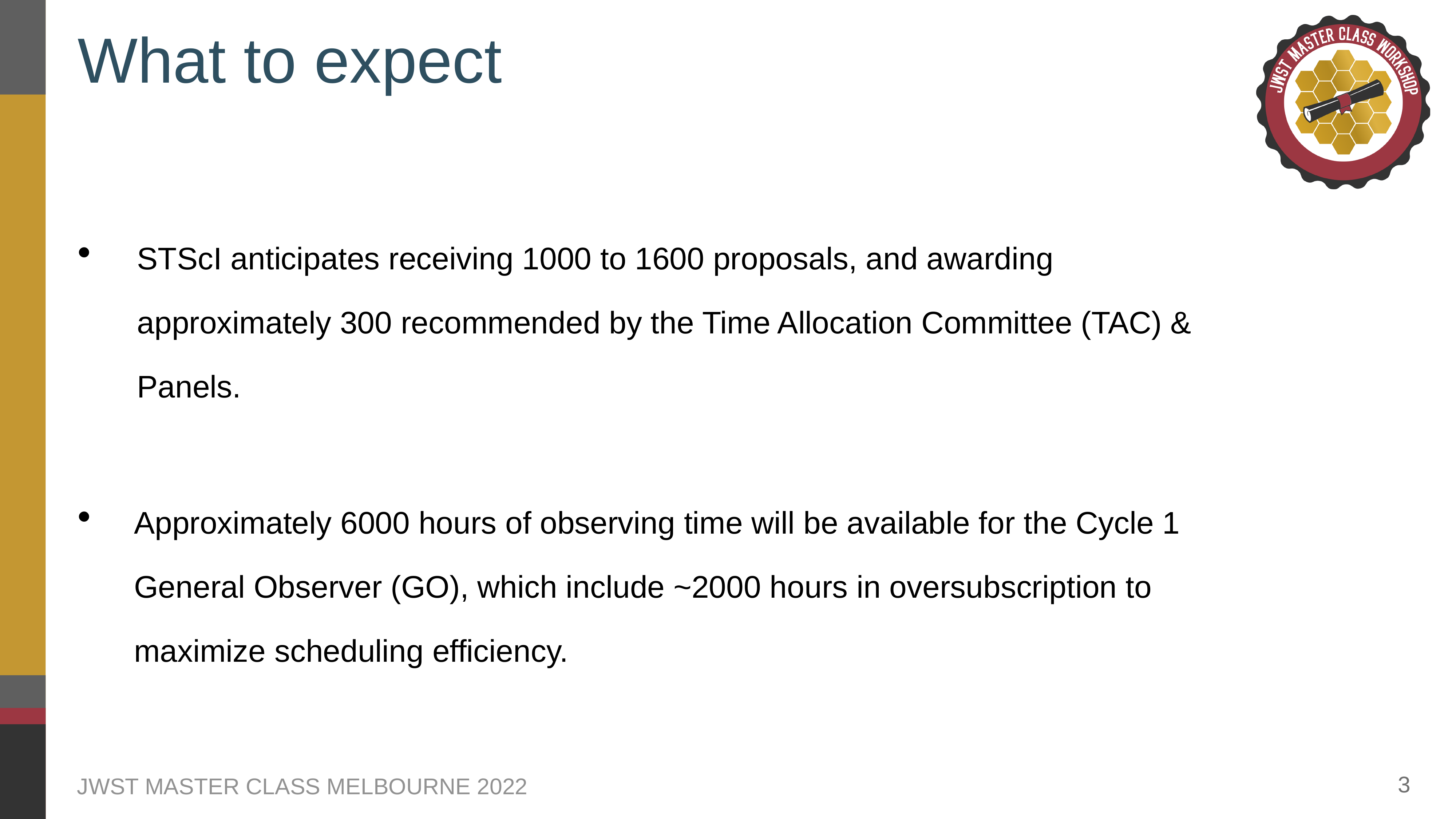

# What to expect
STScI anticipates receiving 1000 to 1600 proposals, and awarding approximately 300 recommended by the Time Allocation Committee (TAC) & Panels.

Approximately 6000 hours of observing time will be available for the Cycle 1 General Observer (GO), which include ~2000 hours in oversubscription to maximize scheduling efficiency.

3